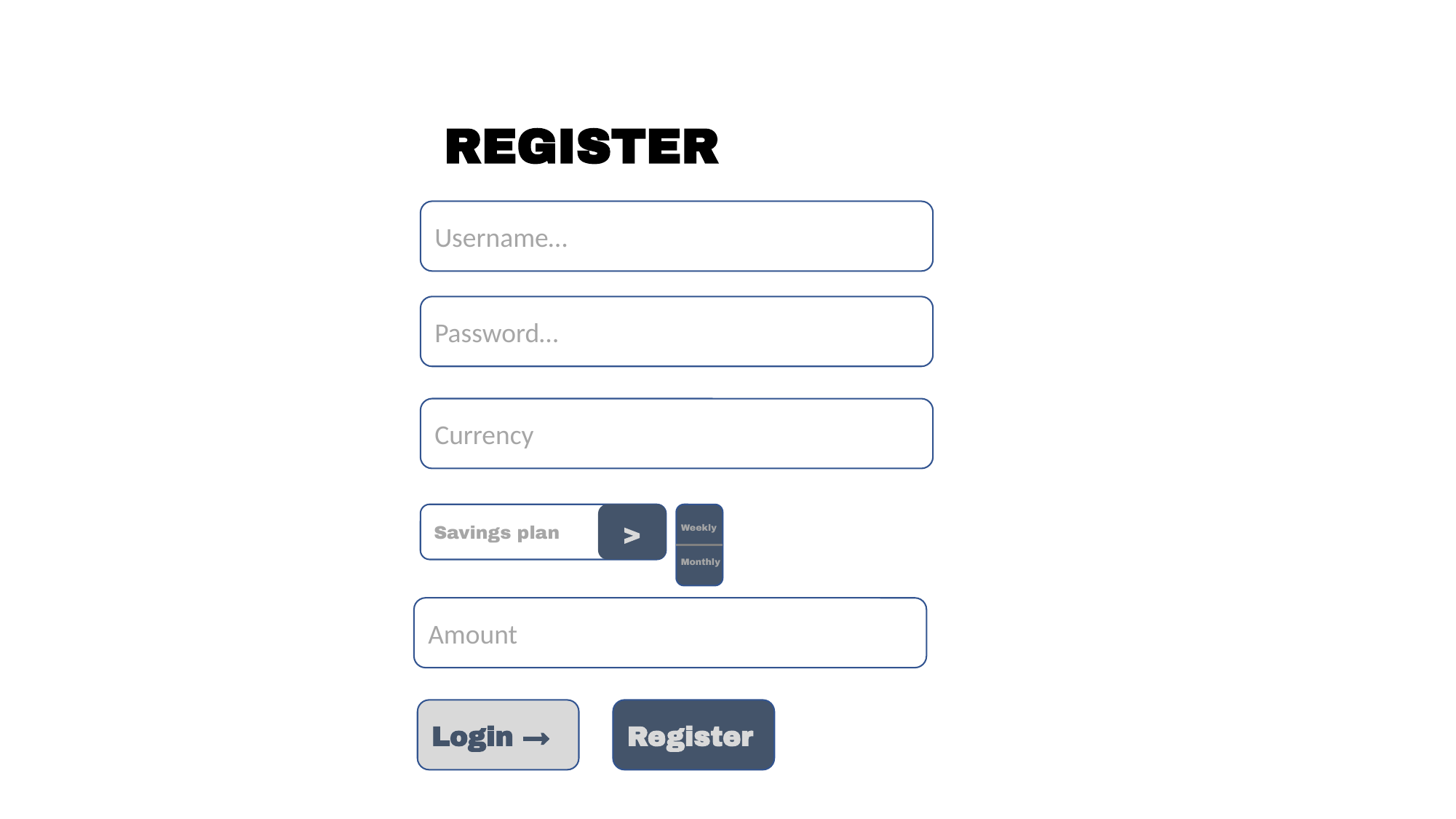

REGISTER
Username…
Password…
Currency
Savings plan
>

Weekly
Monthly
Amount
Login →
Register